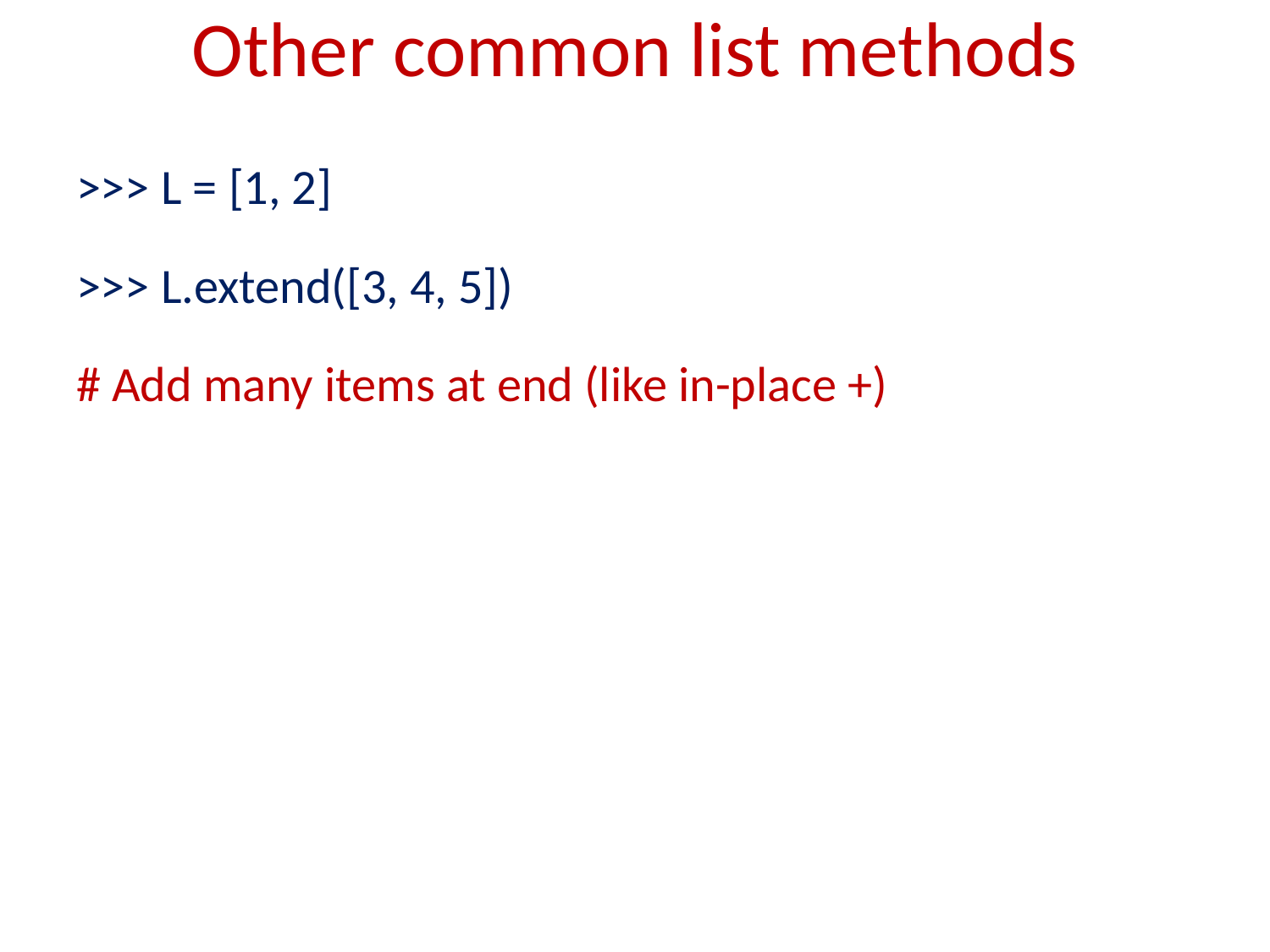

# Other common list methods
>>> L = [1, 2]
>>> L.extend([3, 4, 5])
# Add many items at end (like in-place +)